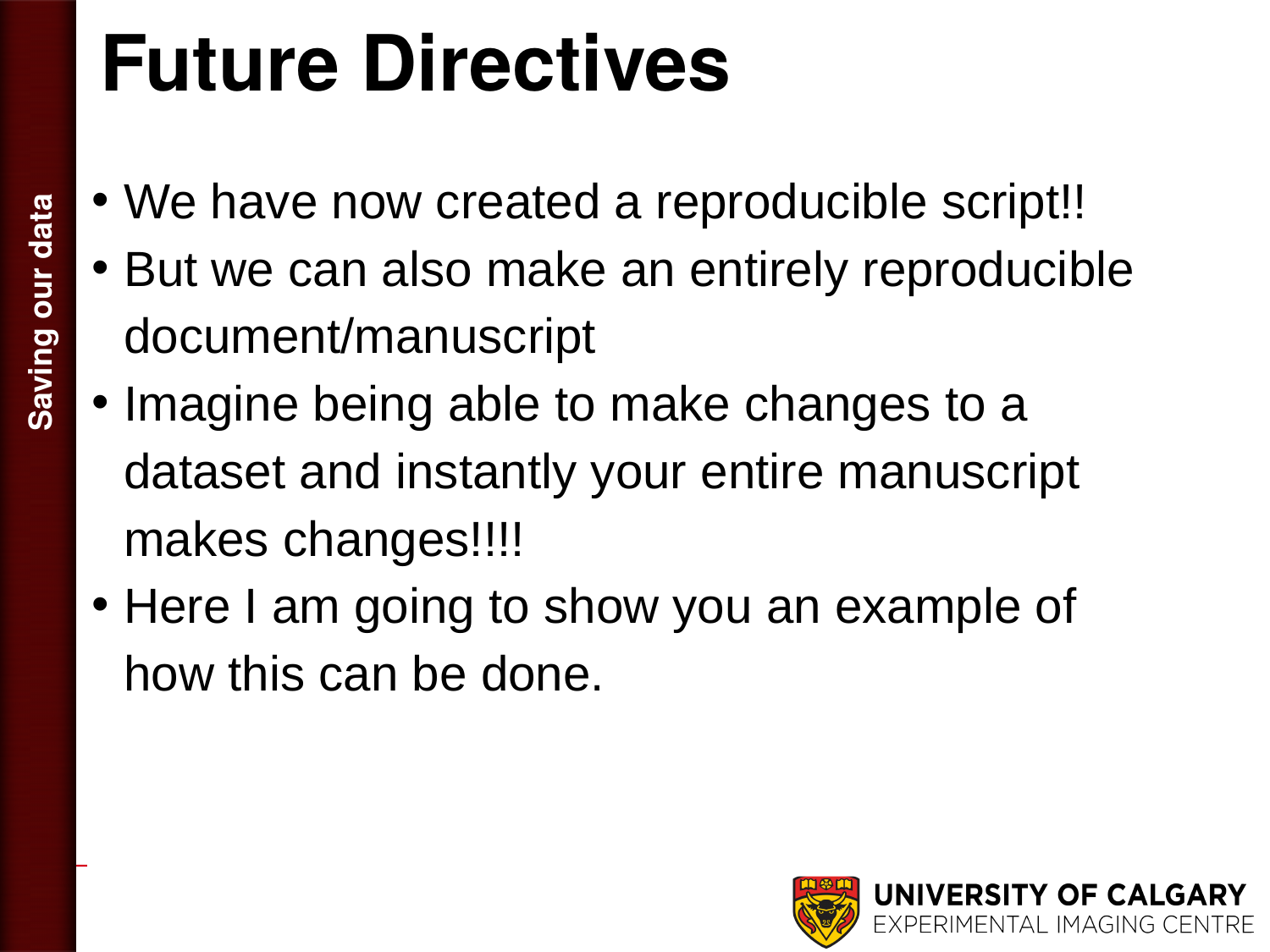

# Future Directives
We have now created a reproducible script!!
But we can also make an entirely reproducible document/manuscript
Imagine being able to make changes to a dataset and instantly your entire manuscript makes changes!!!!
Here I am going to show you an example of how this can be done.

Saving our data